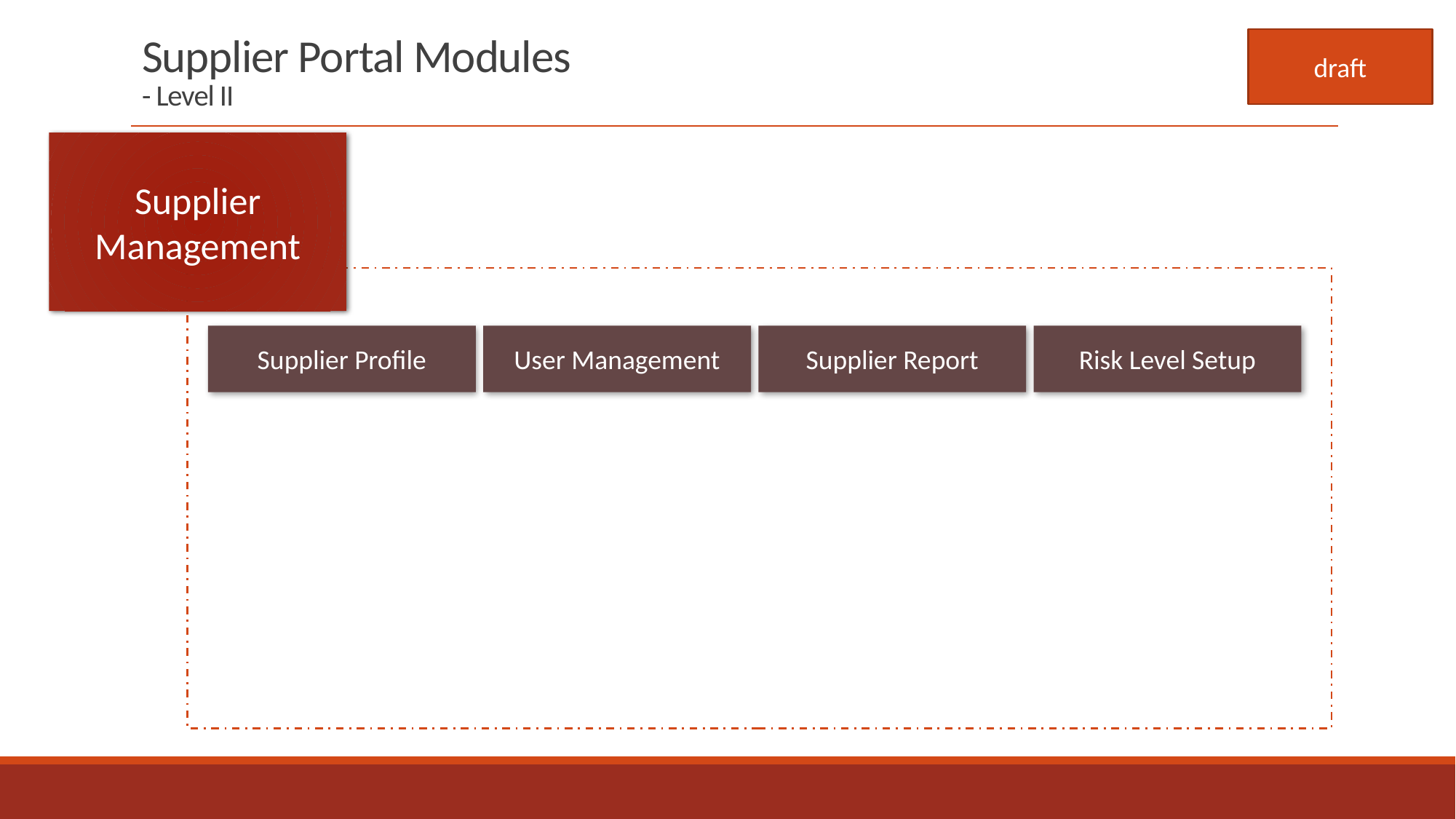

# Supplier Portal Modules - Level II
draft

Supplier Management

Supplier Profile
User Management
Supplier Report
Risk Level Setup